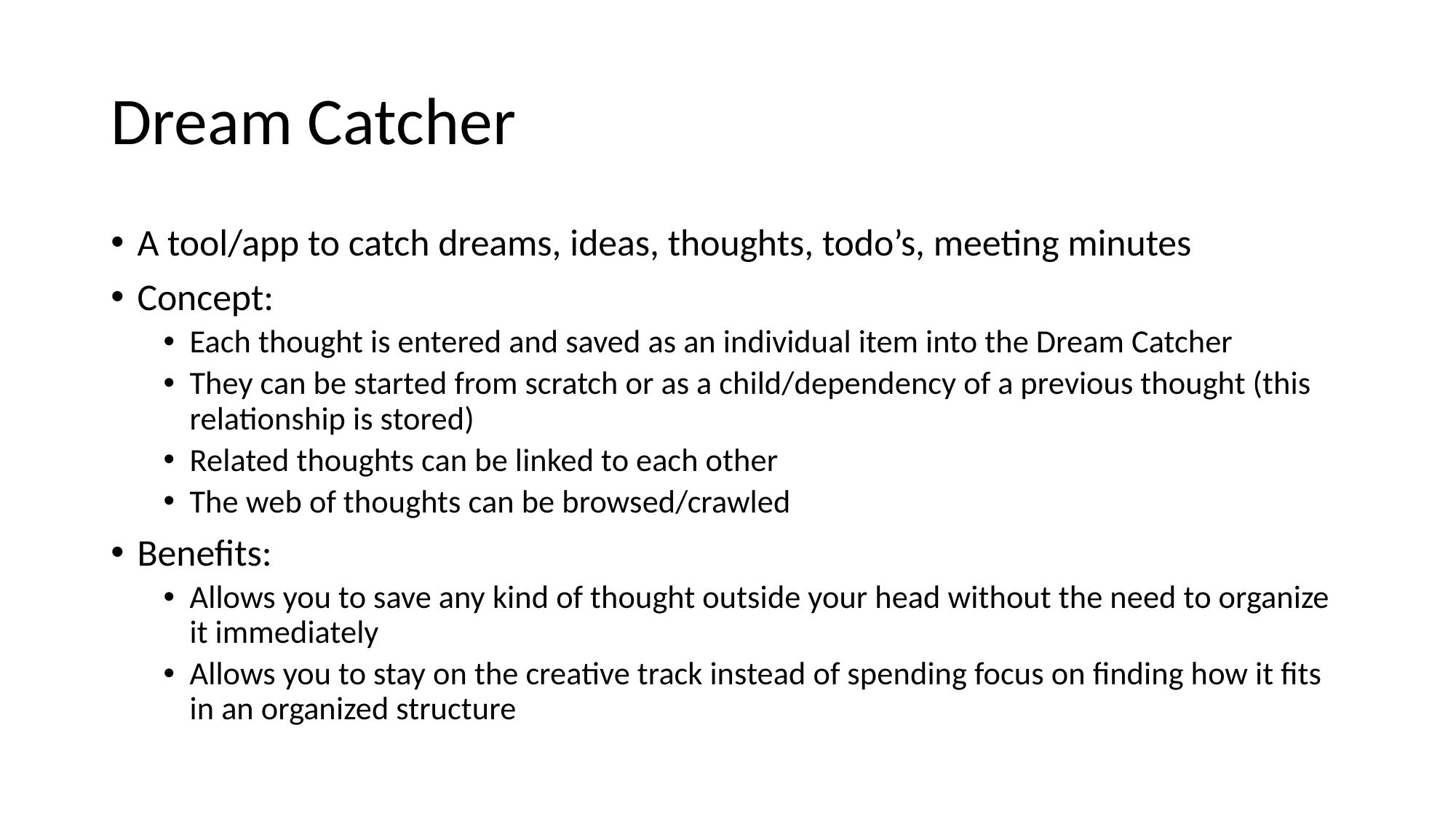

# Dream Catcher
A tool/app to catch dreams, ideas, thoughts, todo’s, meeting minutes
Concept:
Each thought is entered and saved as an individual item into the Dream Catcher
They can be started from scratch or as a child/dependency of a previous thought (this relationship is stored)
Related thoughts can be linked to each other
The web of thoughts can be browsed/crawled
Benefits:
Allows you to save any kind of thought outside your head without the need to organize it immediately
Allows you to stay on the creative track instead of spending focus on finding how it fits in an organized structure